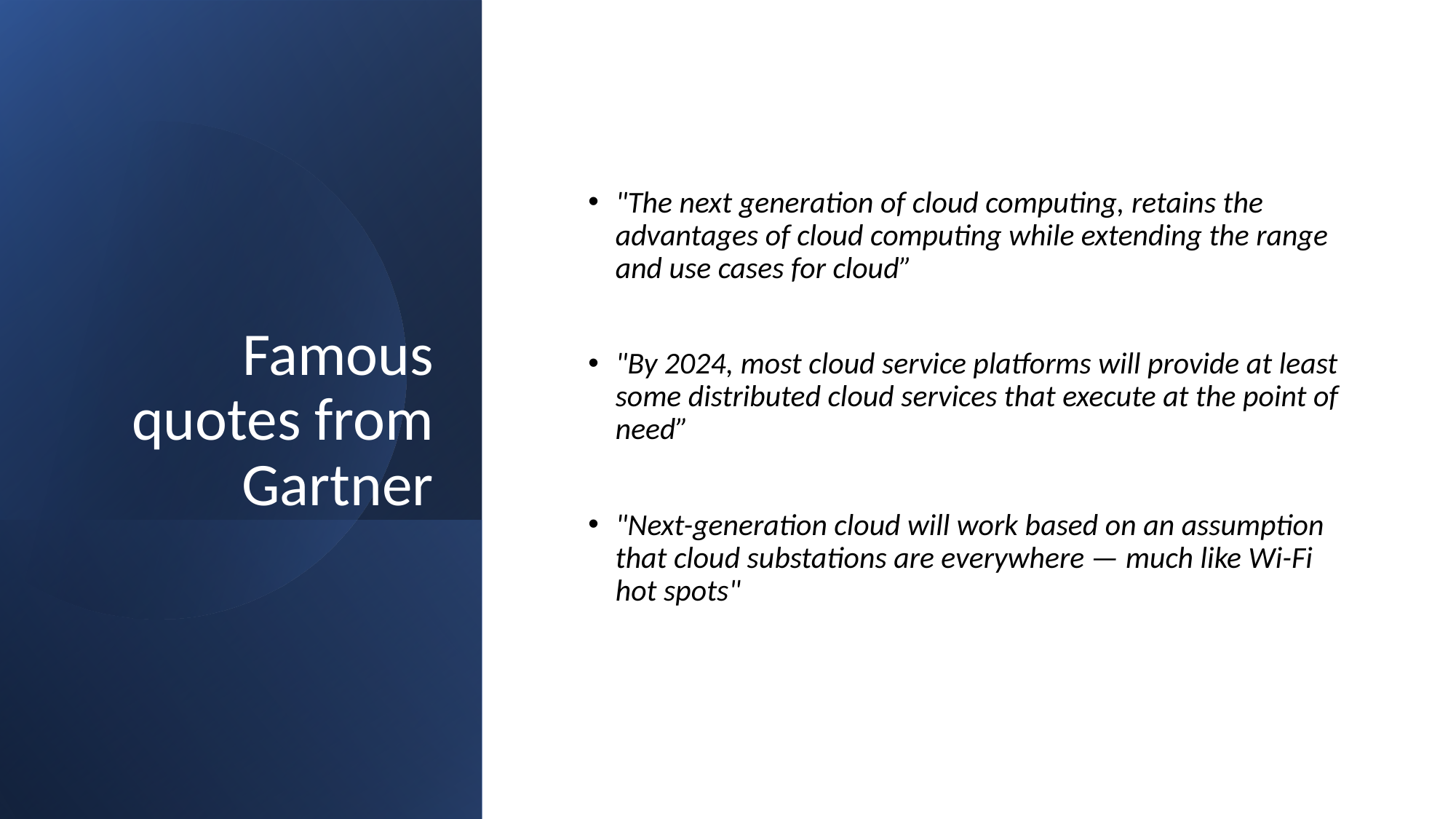

"The next generation of cloud computing, retains the advantages of cloud computing while extending the range and use cases for cloud”

"By 2024, most cloud service platforms will provide at least some distributed cloud services that execute at the point of need”

"Next-generation cloud will work based on an assumption that cloud substations are everywhere — much like Wi-Fi hot spots"

# Famous quotes from Gartner